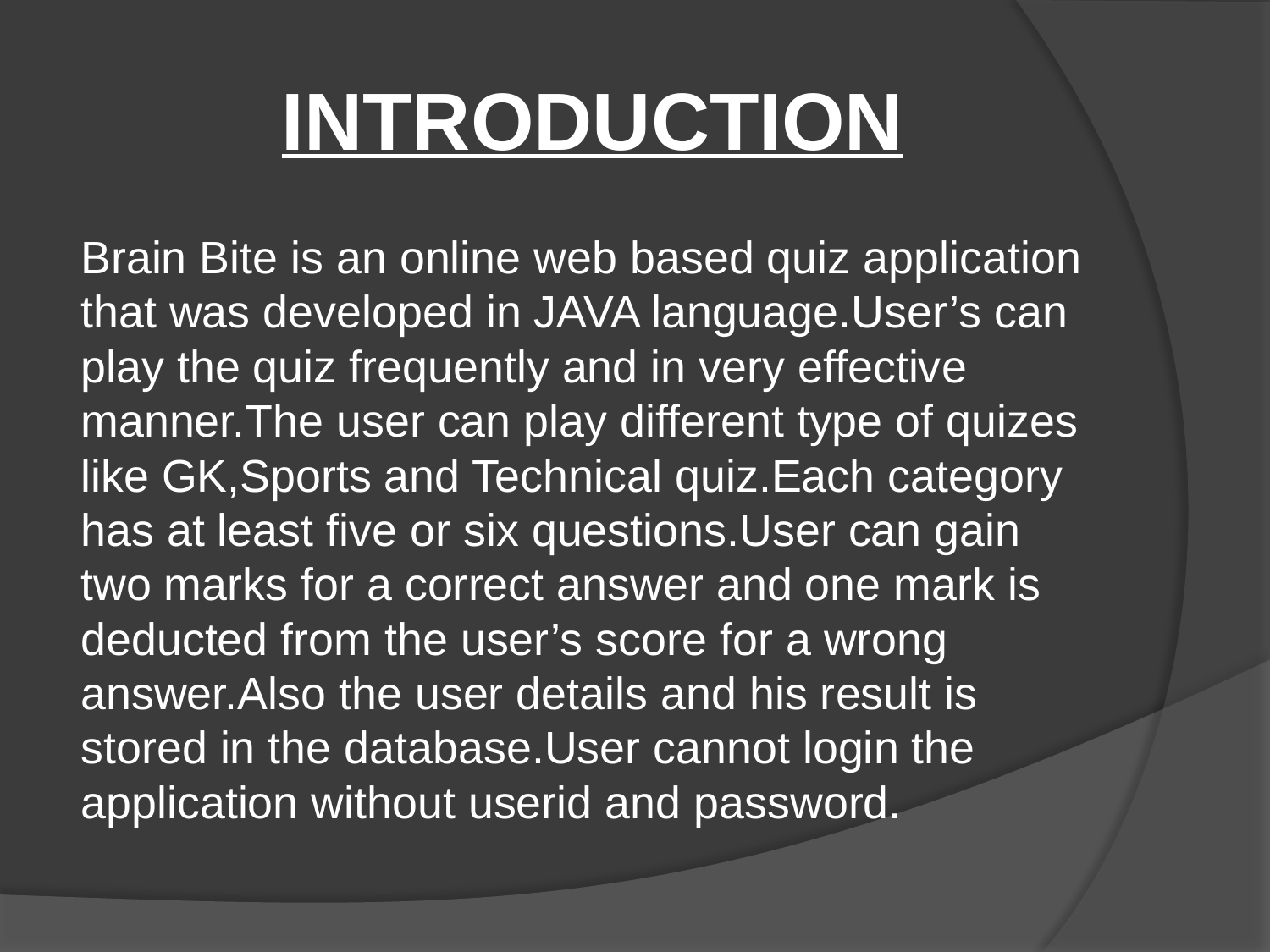

# INTRODUCTION
Brain Bite is an online web based quiz application that was developed in JAVA language.User’s can play the quiz frequently and in very effective manner.The user can play different type of quizes like GK,Sports and Technical quiz.Each category has at least five or six questions.User can gain two marks for a correct answer and one mark is deducted from the user’s score for a wrong answer.Also the user details and his result is stored in the database.User cannot login the application without userid and password.